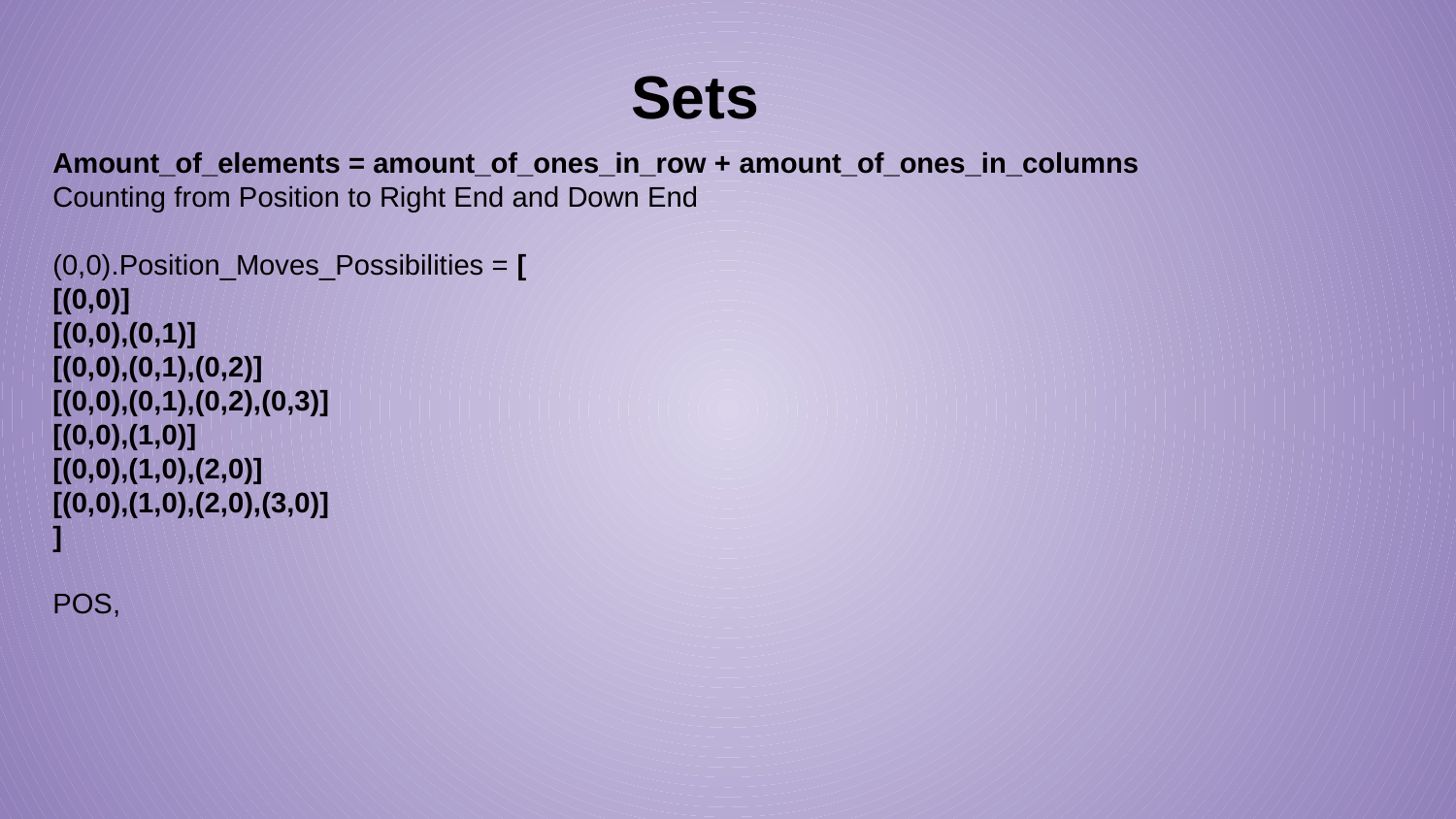

Sets
Amount_of_elements = amount_of_ones_in_row + amount_of_ones_in_columns
Counting from Position to Right End and Down End

(0,0).Position_Moves_Possibilities = [
[(0,0)]
[(0,0),(0,1)]
[(0,0),(0,1),(0,2)]
[(0,0),(0,1),(0,2),(0,3)]
[(0,0),(1,0)]
[(0,0),(1,0),(2,0)]
[(0,0),(1,0),(2,0),(3,0)]
]

POS,